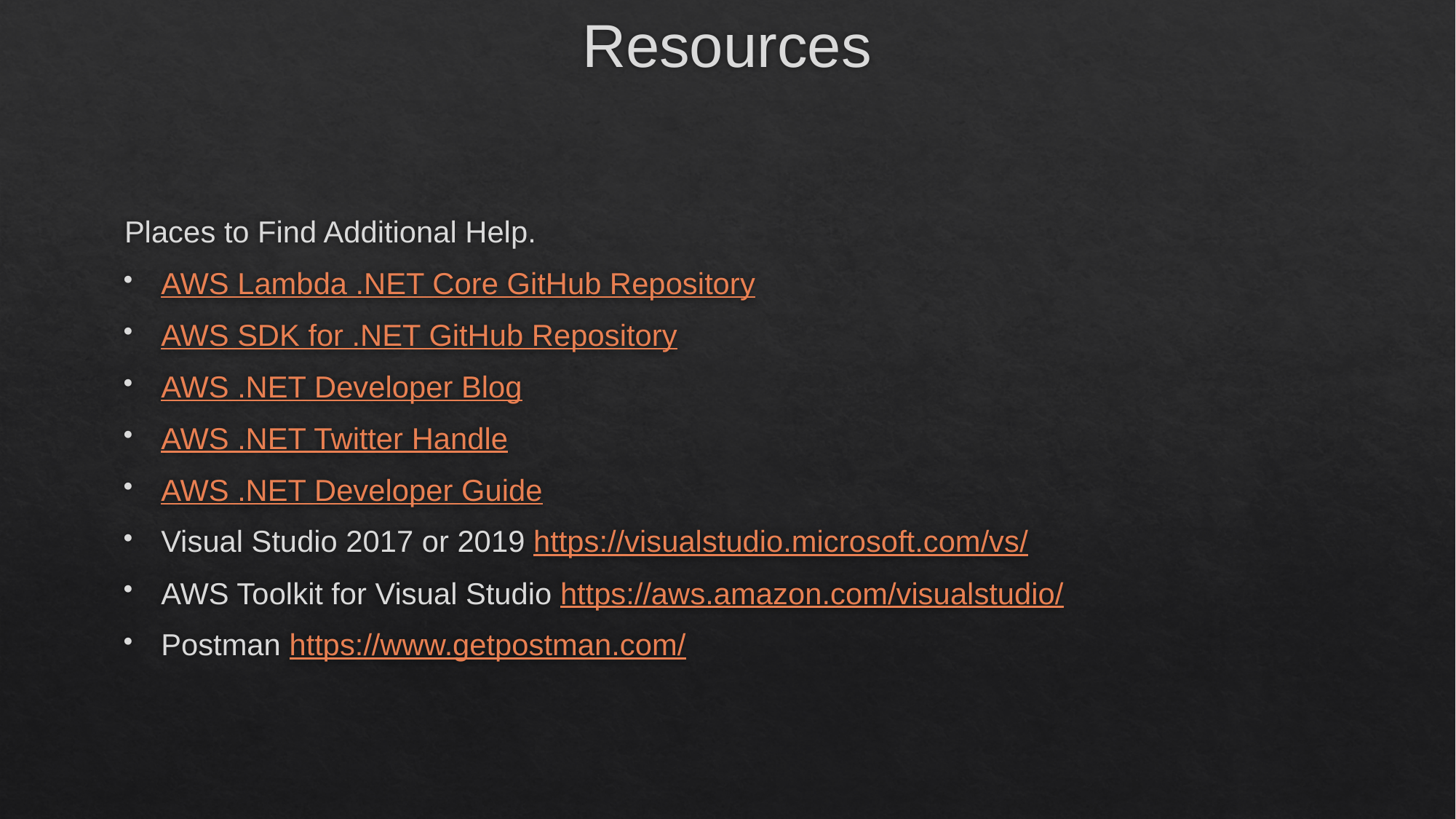

# Resources
Places to Find Additional Help.
AWS Lambda .NET Core GitHub Repository
AWS SDK for .NET GitHub Repository
AWS .NET Developer Blog
AWS .NET Twitter Handle
AWS .NET Developer Guide
Visual Studio 2017 or 2019 https://visualstudio.microsoft.com/vs/
AWS Toolkit for Visual Studio https://aws.amazon.com/visualstudio/
Postman https://www.getpostman.com/